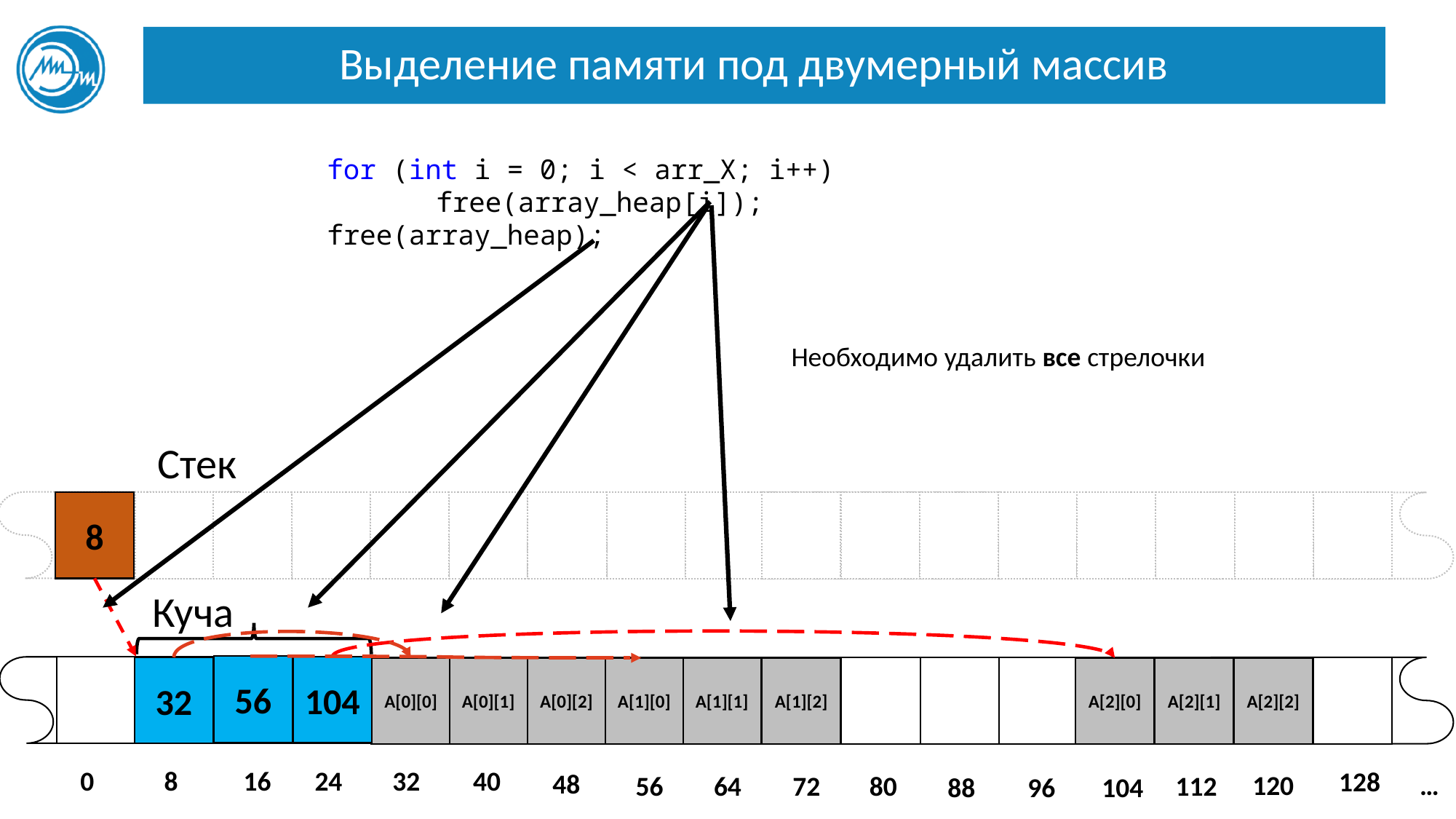

# Выделение памяти под двумерный массив
for (int i = 0; i < arr_X; i++)
	free(array_heap[i]);
free(array_heap);
Необходимо удалить все стрелочки
Стек

8

Куча
56
104

32
A[0][1]
A[0][2]
A[1][0]
A[2][1]
A[0][0]
A[2][2]
A[1][1]
A[1][2]
A[2][0]
0
8
16
24
32
40
128
48
120
…
56
64
72
80
112
88
96
104